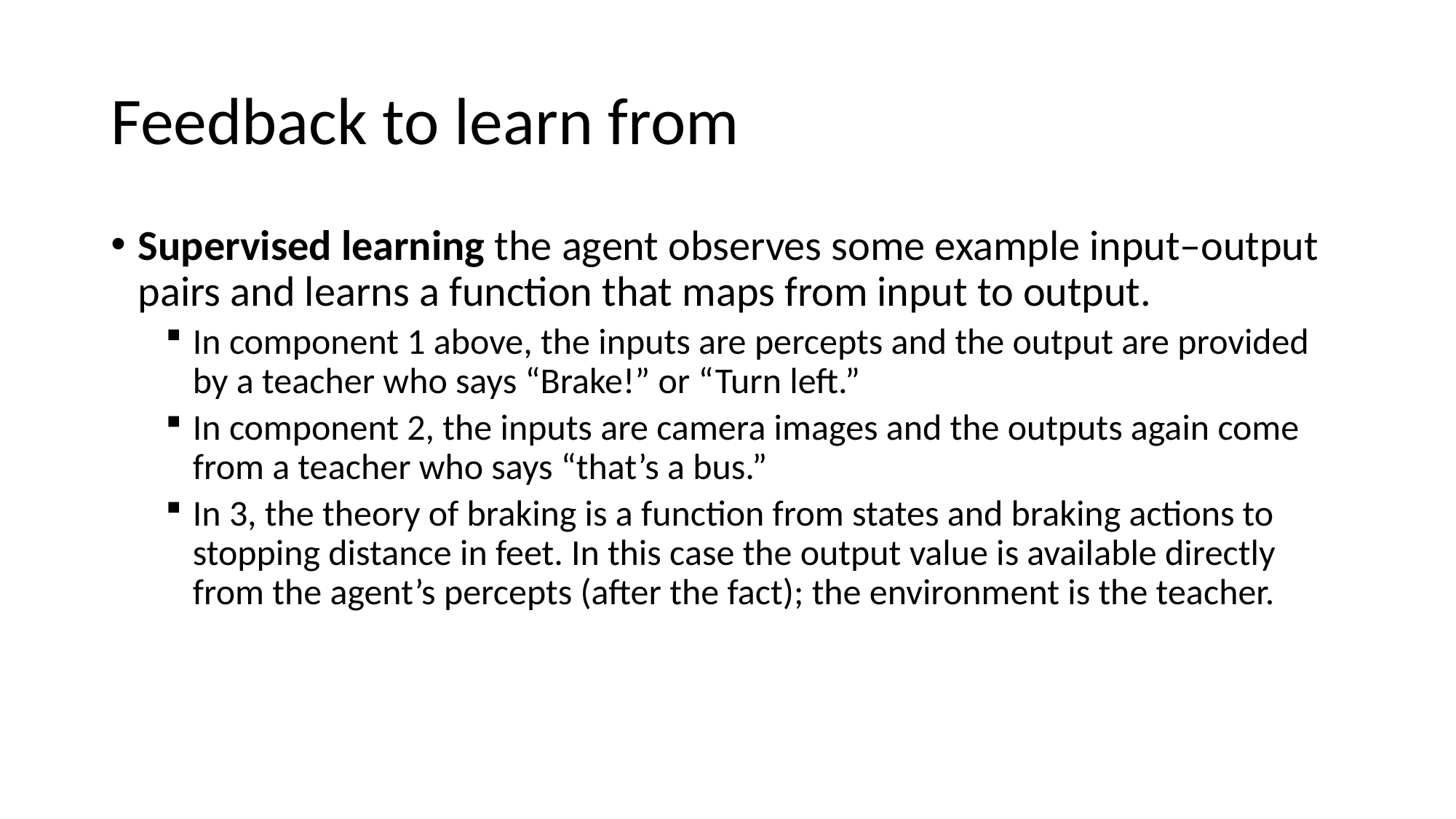

# Feedback to learn from
Supervised learning the agent observes some example input–output pairs and learns a function that maps from input to output.
In component 1 above, the inputs are percepts and the output are provided by a teacher who says “Brake!” or “Turn left.”
In component 2, the inputs are camera images and the outputs again come from a teacher who says “that’s a bus.”
In 3, the theory of braking is a function from states and braking actions to stopping distance in feet. In this case the output value is available directly from the agent’s percepts (after the fact); the environment is the teacher.